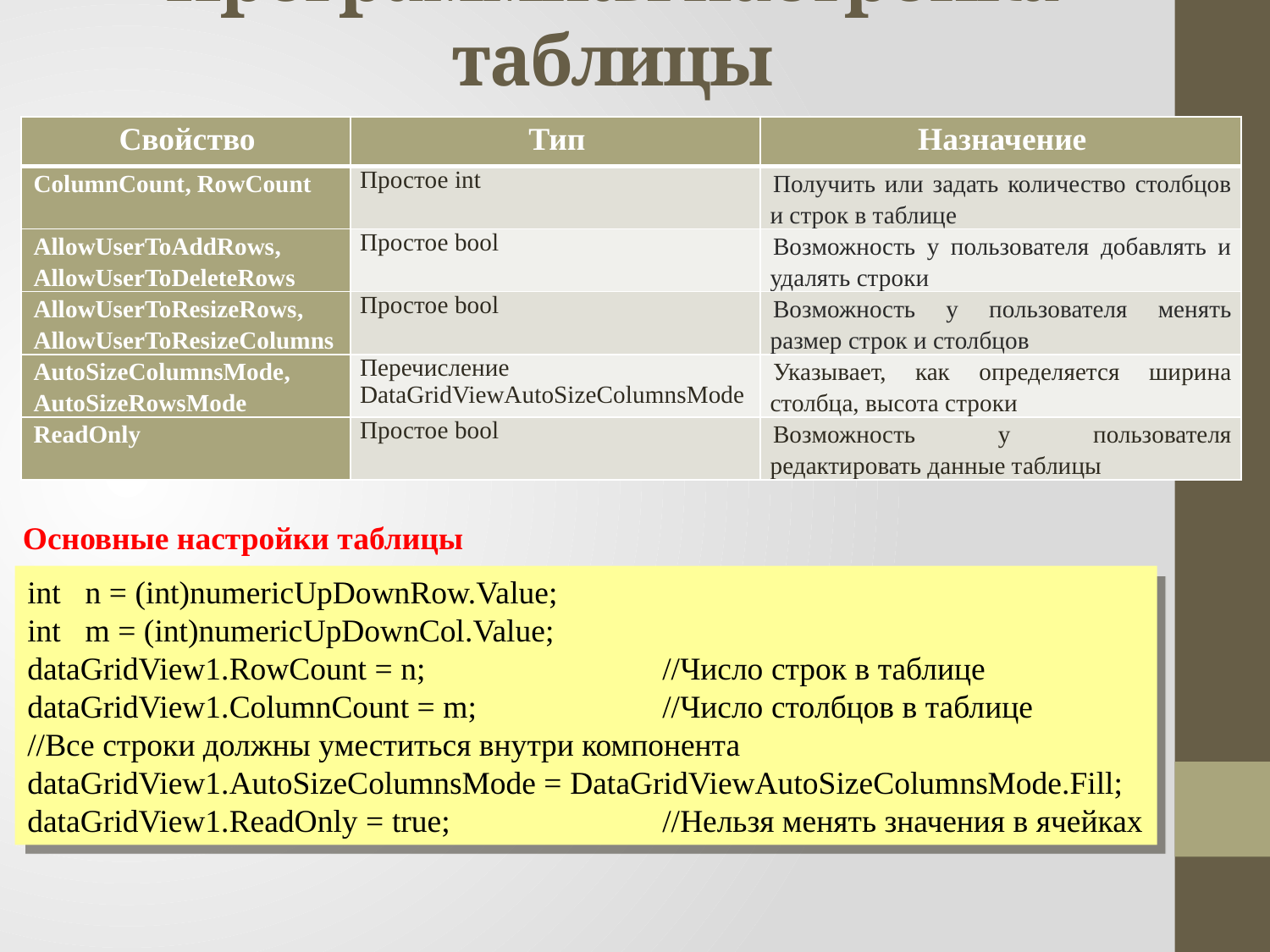

Программная настройка таблицы
| Свойство | Тип | Назначение |
| --- | --- | --- |
| ColumnCount, RowCount | Простое int | Получить или задать количество столбцов и строк в таблице |
| AllowUserToAddRows, AllowUserToDeleteRows | Простое bool | Возможность у пользователя добавлять и удалять строки |
| AllowUserToResizeRows, AllowUserToResizeColumns | Простое bool | Возможность у пользователя менять размер строк и столбцов |
| AutoSizeColumnsMode, AutoSizeRowsMode | Перечисление DataGridViewAutoSizeColumnsMode | Указывает, как определяется ширина столбца, высота строки |
| ReadOnly | Простое bool | Возможность у пользователя редактировать данные таблицы |
Основные настройки таблицы
int   n = (int)numericUpDownRow.Value;
int   m = (int)numericUpDownCol.Value;
dataGridView1.RowCount = n;		//Число строк в таблице
dataGridView1.ColumnCount = m;		//Число столбцов в таблице
//Все строки должны уместиться внутри компонента
dataGridView1.AutoSizeColumnsMode = DataGridViewAutoSizeColumnsMode.Fill;
dataGridView1.ReadOnly = true;		//Нельзя менять значения в ячейках